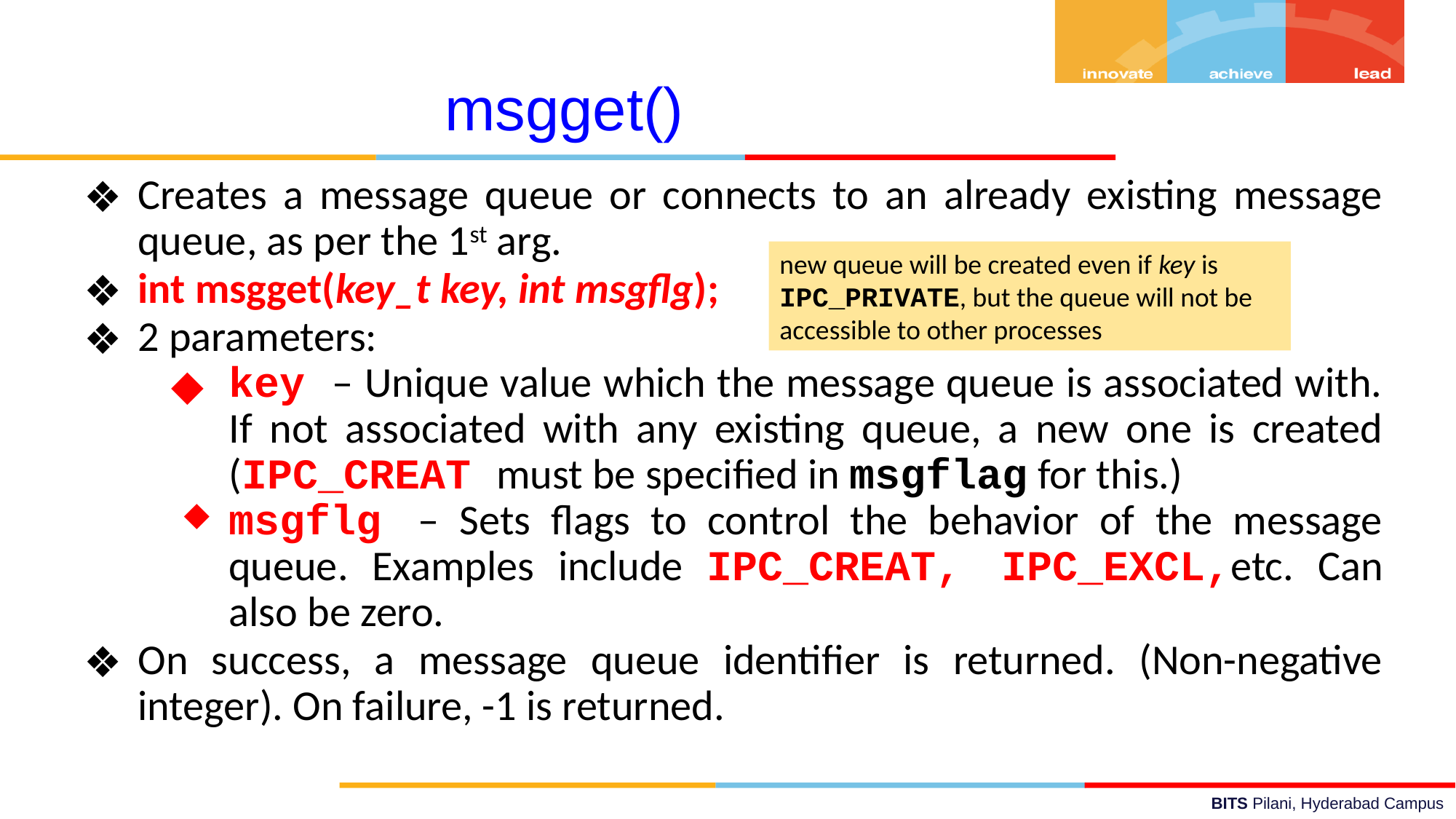

msgget()
Creates a message queue or connects to an already existing message queue, as per the 1st arg.

int msgget(key_t key, int msgflg);

2 parameters:
key – Unique value which the message queue is associated with. If not associated with any existing queue, a new one is created (IPC_CREAT must be specified in msgflag for this.)
msgflg – Sets flags to control the behavior of the message queue. Examples include IPC_CREAT, IPC_EXCL,etc. Can also be zero.

On success, a message queue identifier is returned. (Non-negative integer). On failure, -1 is returned.

new queue will be created even if key is IPC_PRIVATE, but the queue will not be accessible to other processes